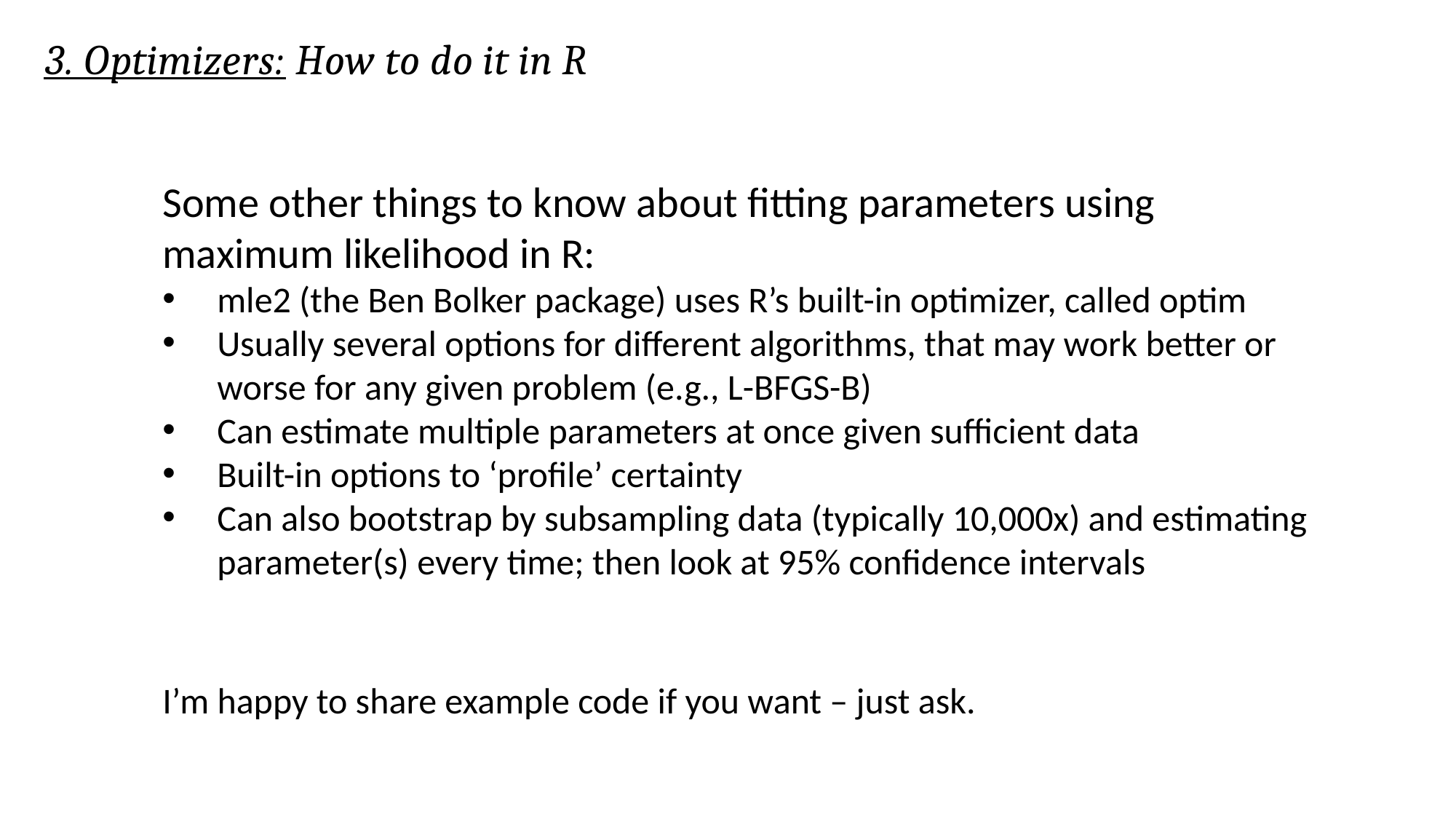

3. Optimizers: How to do it in R
Some other things to know about fitting parameters using maximum likelihood in R:
mle2 (the Ben Bolker package) uses R’s built-in optimizer, called optim
Usually several options for different algorithms, that may work better or worse for any given problem (e.g., L-BFGS-B)
Can estimate multiple parameters at once given sufficient data
Built-in options to ‘profile’ certainty
Can also bootstrap by subsampling data (typically 10,000x) and estimating parameter(s) every time; then look at 95% confidence intervals
I’m happy to share example code if you want – just ask.